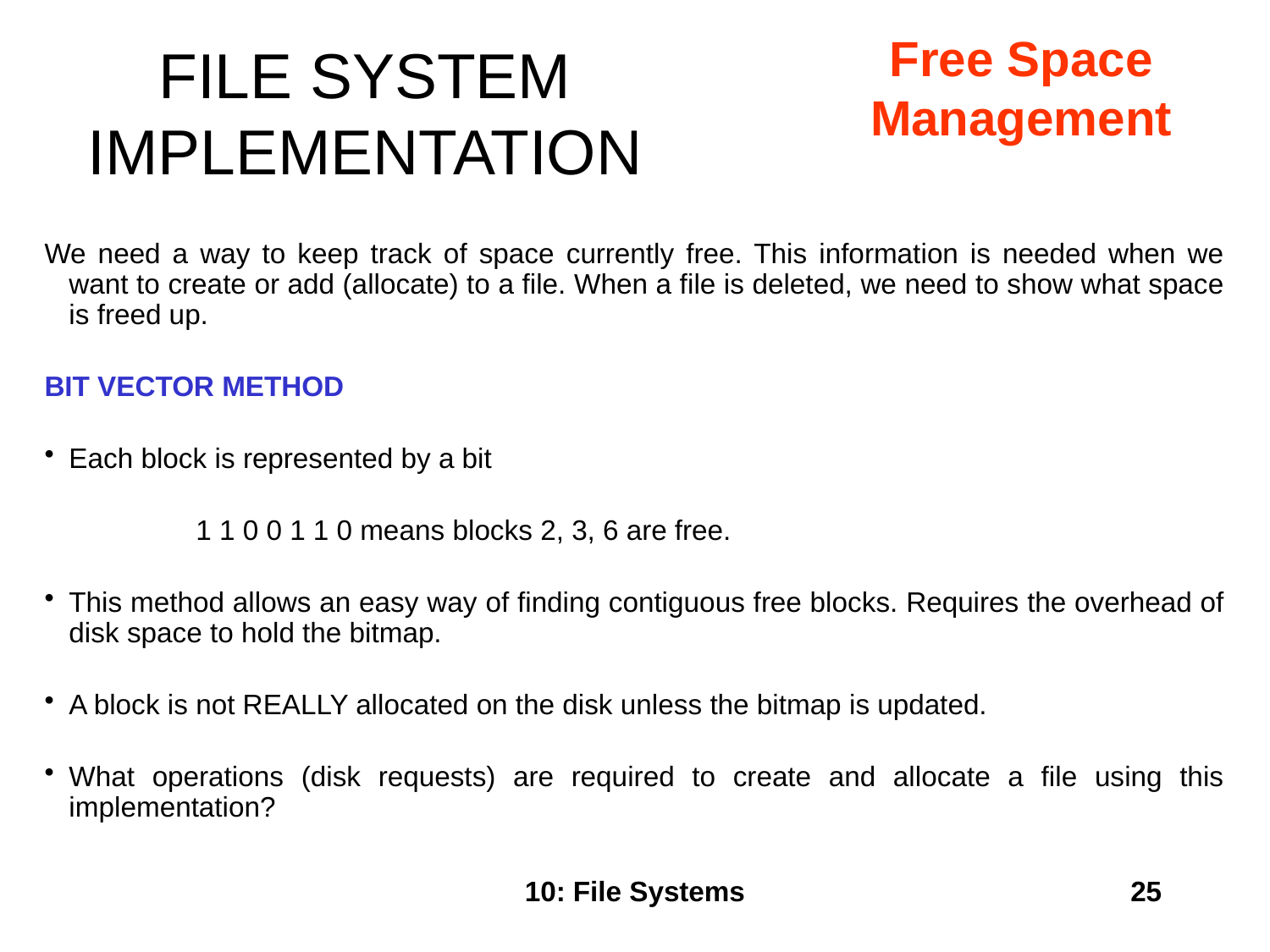

Free Space
Management
# FILE SYSTEM IMPLEMENTATION
We need a way to keep track of space currently free. This information is needed when we want to create or add (allocate) to a file. When a file is deleted, we need to show what space is freed up.

BIT VECTOR METHOD

Each block is represented by a bit

  		1 1 0 0 1 1 0 means blocks 2, 3, 6 are free.

This method allows an easy way of finding contiguous free blocks. Requires the overhead of disk space to hold the bitmap.

A block is not REALLY allocated on the disk unless the bitmap is updated.

What operations (disk requests) are required to create and allocate a file using this implementation?
10: File Systems
25